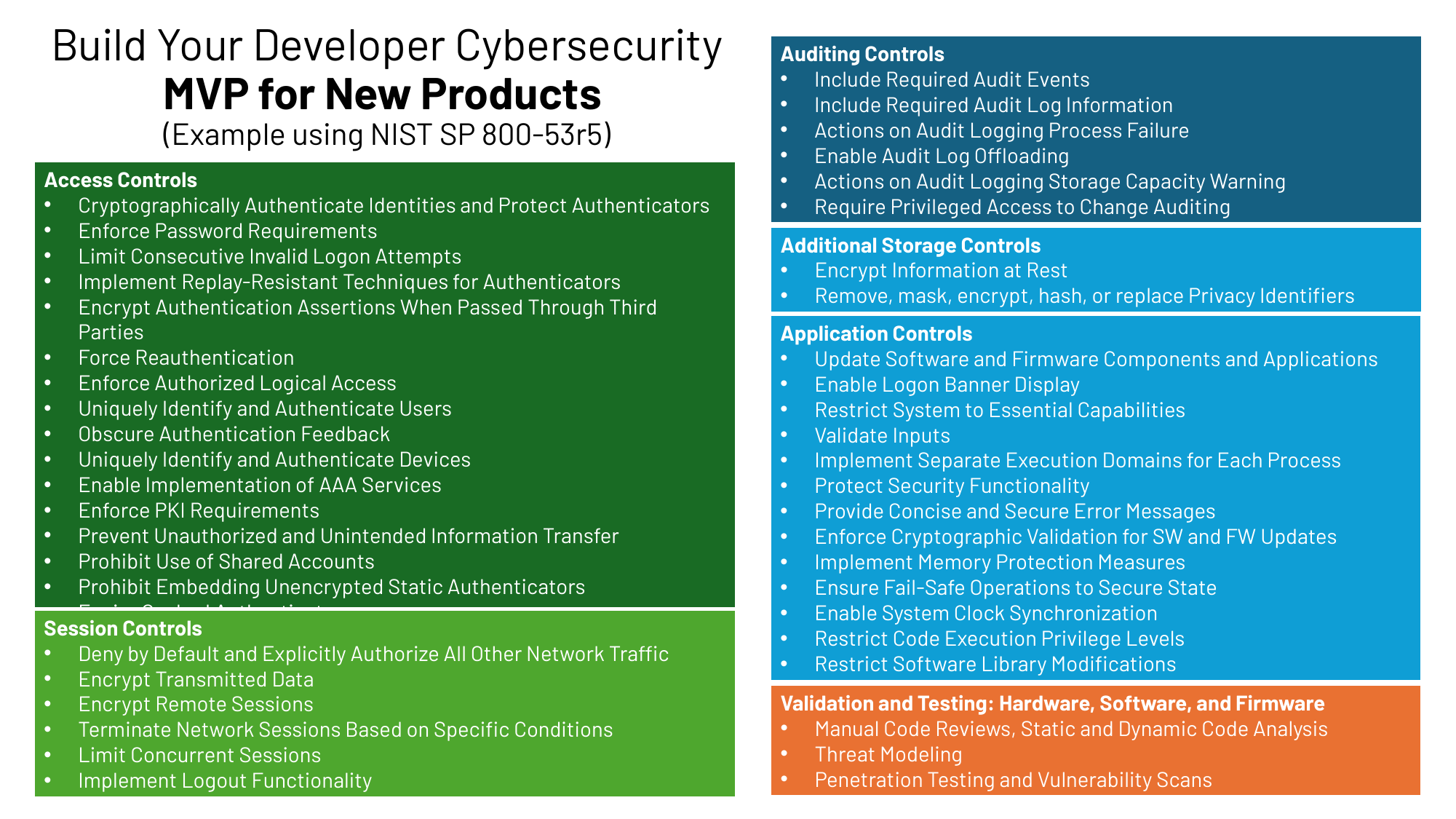

# Build Your Developer Cybersecurity MVP for New Products (Example using NIST SP 800-53r5)
Auditing Controls
Include Required Audit Events
Include Required Audit Log Information
Actions on Audit Logging Process Failure
Enable Audit Log Offloading
Actions on Audit Logging Storage Capacity Warning
Require Privileged Access to Change Auditing
This example includes broad input coverage of these frameworks to meet common objectives. This is only an example.

NIST SP 800-53r5 FedRAMP High
NIST Privacy Framework
NIST SP 800-171r2 (CMMC)
ISO-IEC 27002
ISO IEC 27017
ISO IEC 27018
PCI DSSv4
Access Controls
Cryptographically Authenticate Identities and Protect Authenticators
Enforce Password Requirements
Limit Consecutive Invalid Logon Attempts
Implement Replay-Resistant Techniques for Authenticators
Encrypt Authentication Assertions When Passed Through Third Parties
Force Reauthentication
Enforce Authorized Logical Access
Uniquely Identify and Authenticate Users
Obscure Authentication Feedback
Uniquely Identify and Authenticate Devices
Enable Implementation of AAA Services
Enforce PKI Requirements
Prevent Unauthorized and Unintended Information Transfer
Prohibit Use of Shared Accounts
Prohibit Embedding Unencrypted Static Authenticators
Expire Cached Authenticators
Additional Storage Controls
Encrypt Information at Rest
Remove, mask, encrypt, hash, or replace Privacy Identifiers
Application Controls
Update Software and Firmware Components and Applications
Enable Logon Banner Display
Restrict System to Essential Capabilities
Validate Inputs
Implement Separate Execution Domains for Each Process
Protect Security Functionality
Provide Concise and Secure Error Messages
Enforce Cryptographic Validation for SW and FW Updates
Implement Memory Protection Measures
Ensure Fail-Safe Operations to Secure State
Enable System Clock Synchronization
Restrict Code Execution Privilege Levels
Restrict Software Library Modifications
Session Controls
Deny by Default and Explicitly Authorize All Other Network Traffic
Encrypt Transmitted Data
Encrypt Remote Sessions
Terminate Network Sessions Based on Specific Conditions
Limit Concurrent Sessions
Implement Logout Functionality
Validation and Testing: Hardware, Software, and Firmware
Manual Code Reviews, Static and Dynamic Code Analysis
Threat Modeling
Penetration Testing and Vulnerability Scans